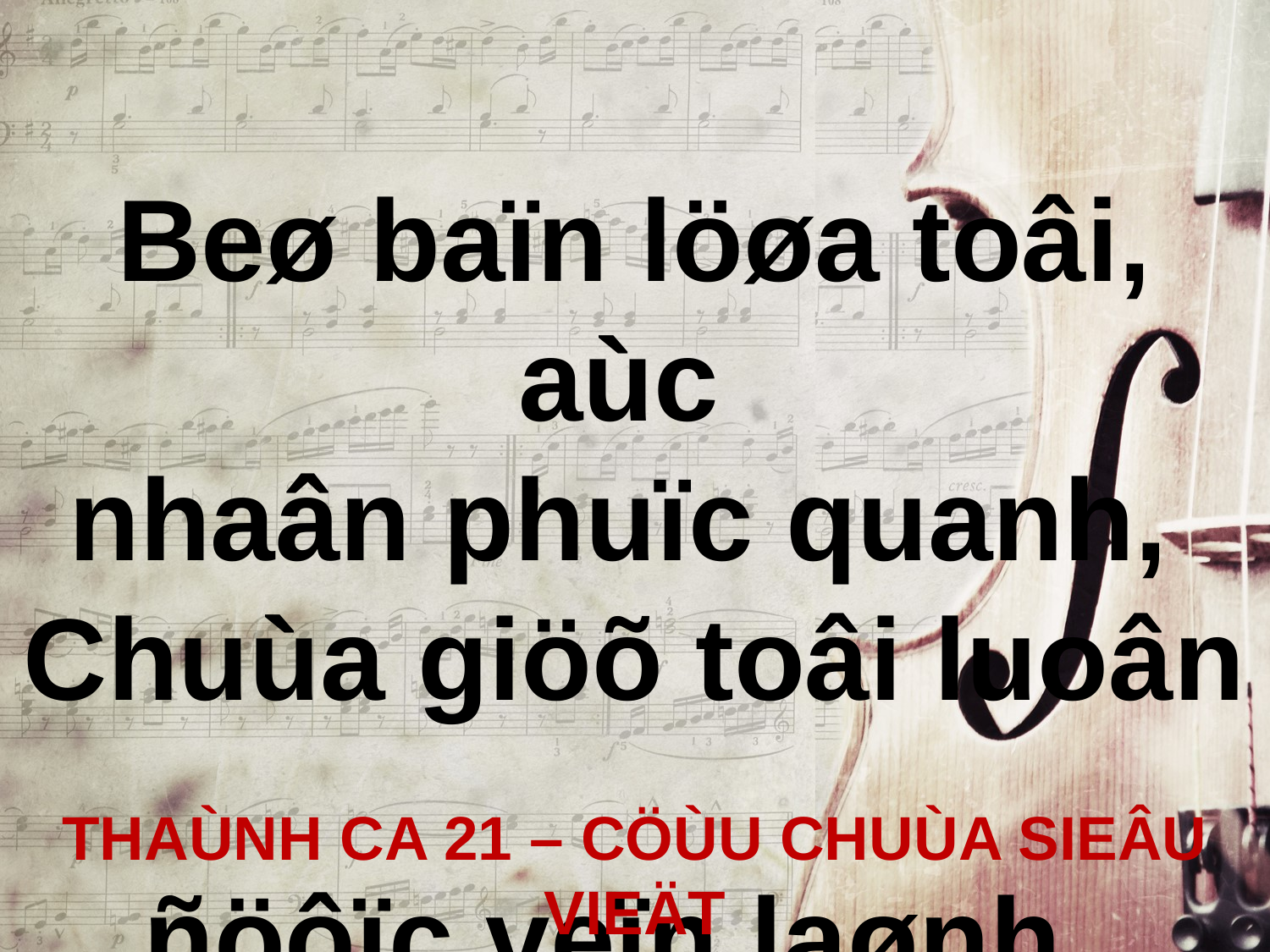

Beø baïn löøa toâi, aùc
nhaân phuïc quanh,
Chuùa giöõ toâi luoân
ñöôïc veïn laønh.
THAÙNH CA 21 – CÖÙU CHUÙA SIEÂU VIEÄT